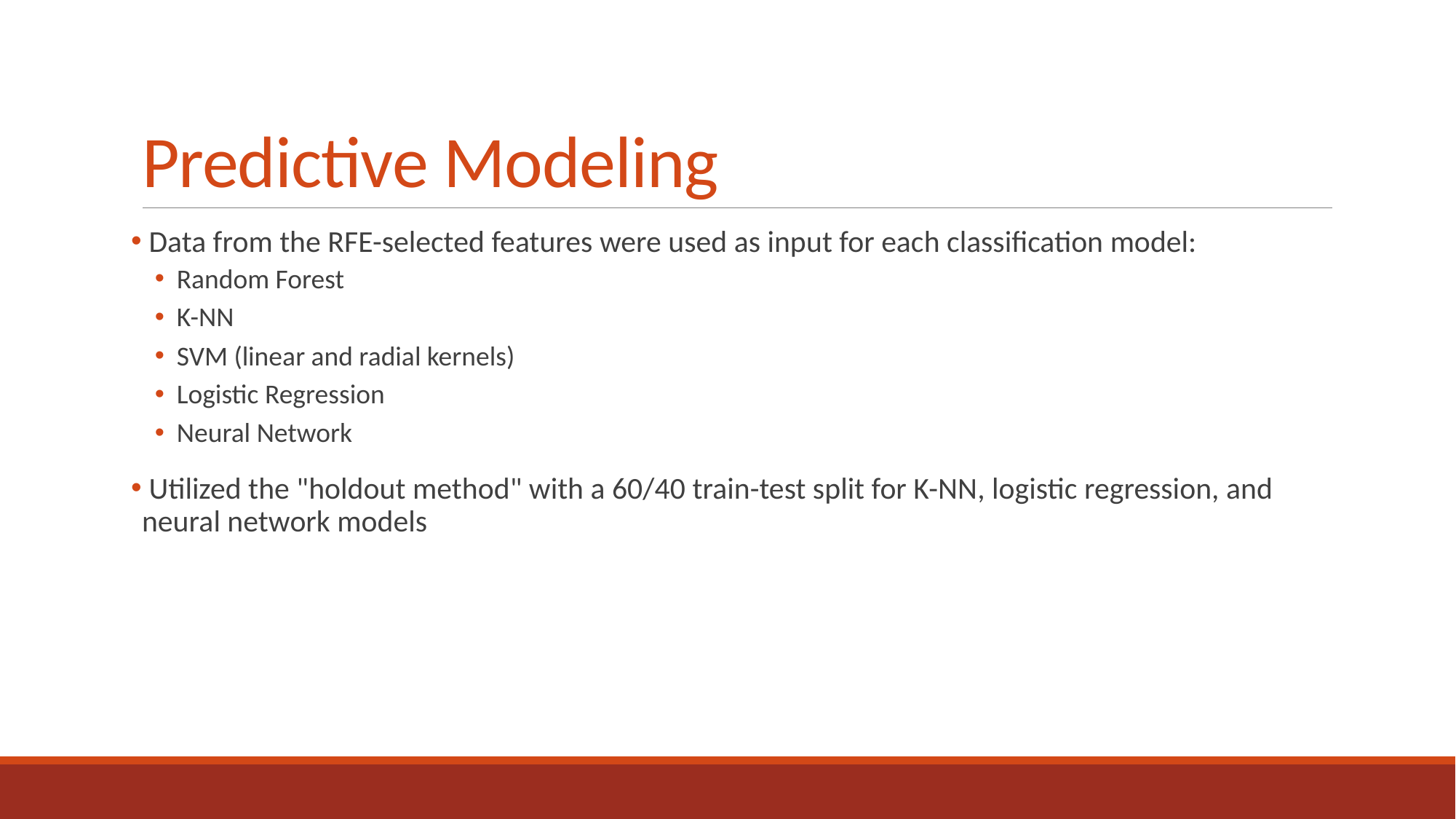

# Predictive Modeling
 Data from the RFE-selected features were used as input for each classification model:
Random Forest
K-NN
SVM (linear and radial kernels)
Logistic Regression
Neural Network
 Utilized the "holdout method" with a 60/40 train-test split for K-NN, logistic regression, and neural network models